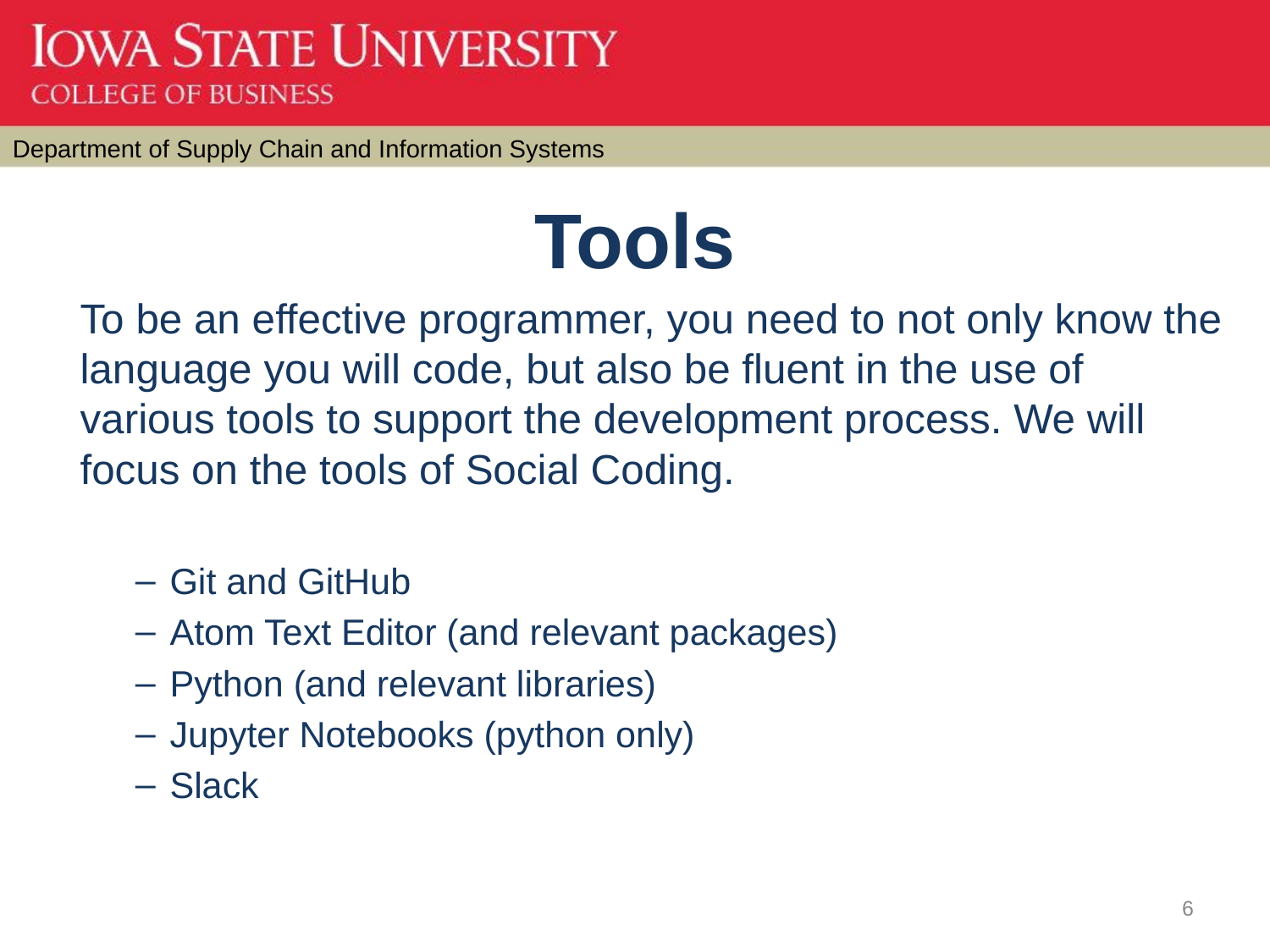

# Tools
To be an effective programmer, you need to not only know the language you will code, but also be fluent in the use of various tools to support the development process. We will focus on the tools of Social Coding.

Git and GitHub
Atom Text Editor (and relevant packages)
Python (and relevant libraries)
Jupyter Notebooks (python only)
Slack

6